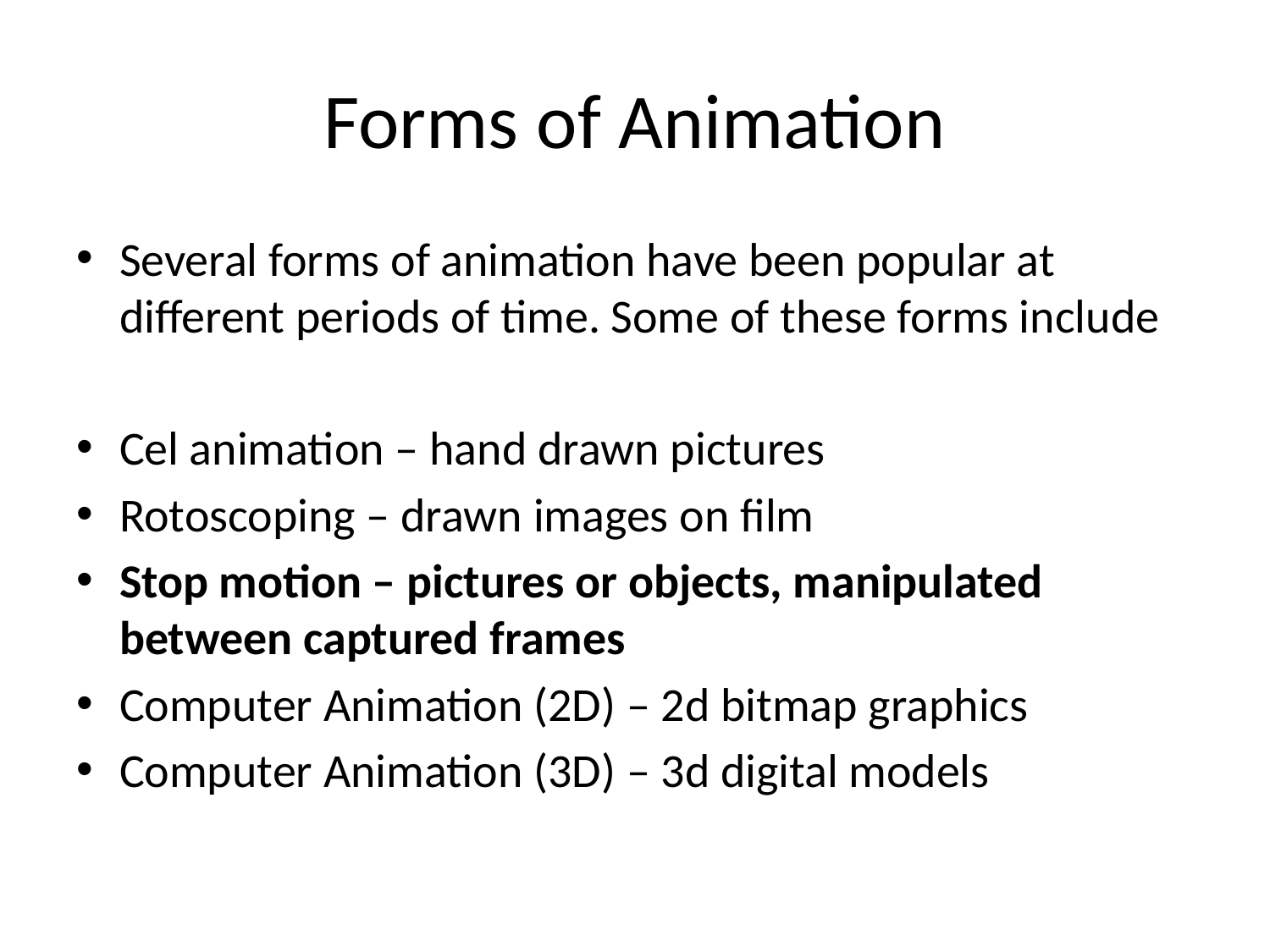

# Forms of Animation
Several forms of animation have been popular at different periods of time. Some of these forms include

Cel animation – hand drawn pictures
Rotoscoping – drawn images on film
Stop motion – pictures or objects, manipulated between captured frames
Computer Animation (2D) – 2d bitmap graphics
Computer Animation (3D) – 3d digital models